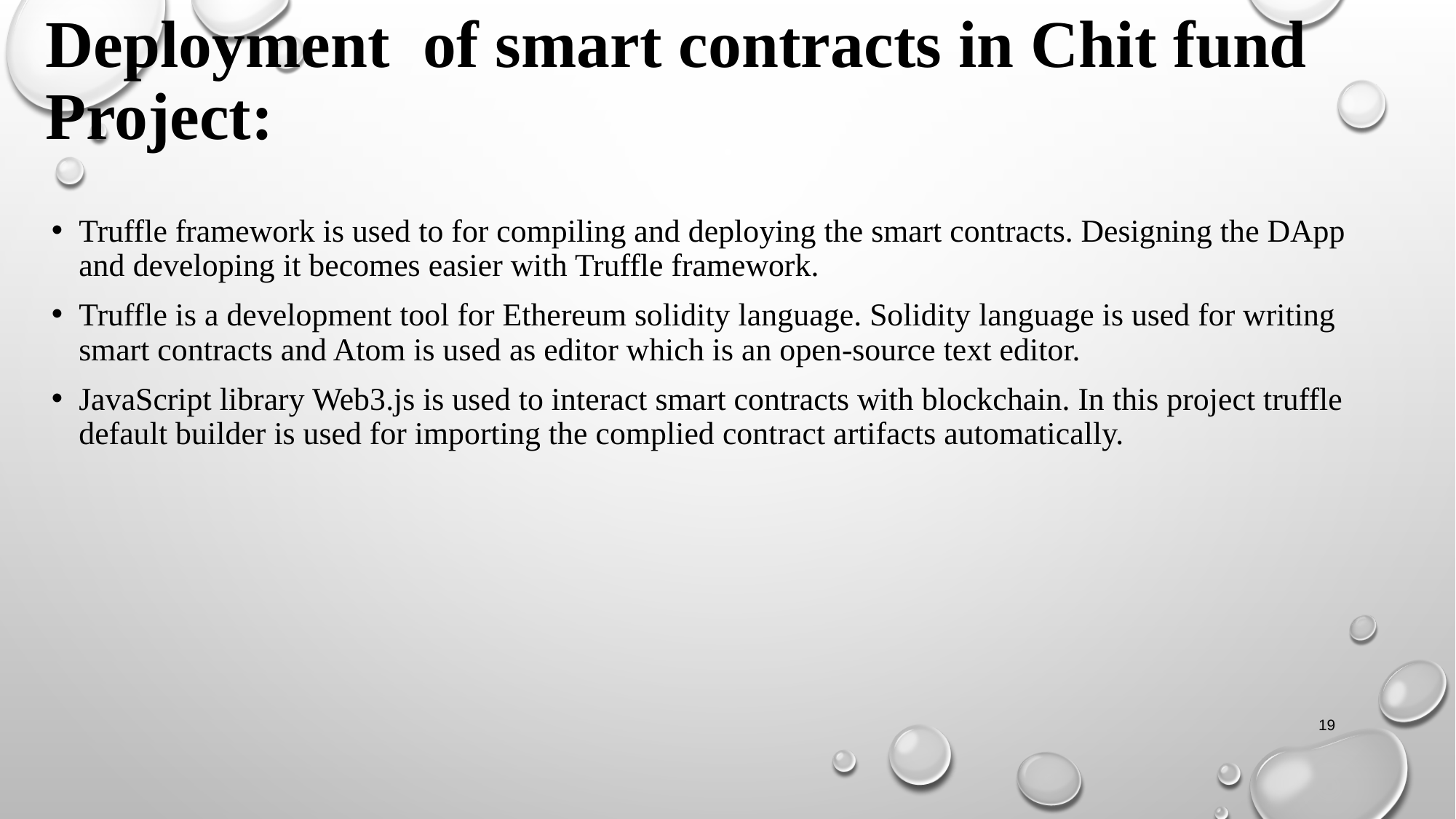

Deployment  of smart contracts in Chit fund Project:
Truffle framework is used to for compiling and deploying the smart contracts. Designing the DApp and developing it becomes easier with Truffle framework.
Truffle is a development tool for Ethereum solidity language. Solidity language is used for writing smart contracts and Atom is used as editor which is an open-source text editor.
JavaScript library Web3.js is used to interact smart contracts with blockchain. In this project truffle default builder is used for importing the complied contract artifacts automatically.

19